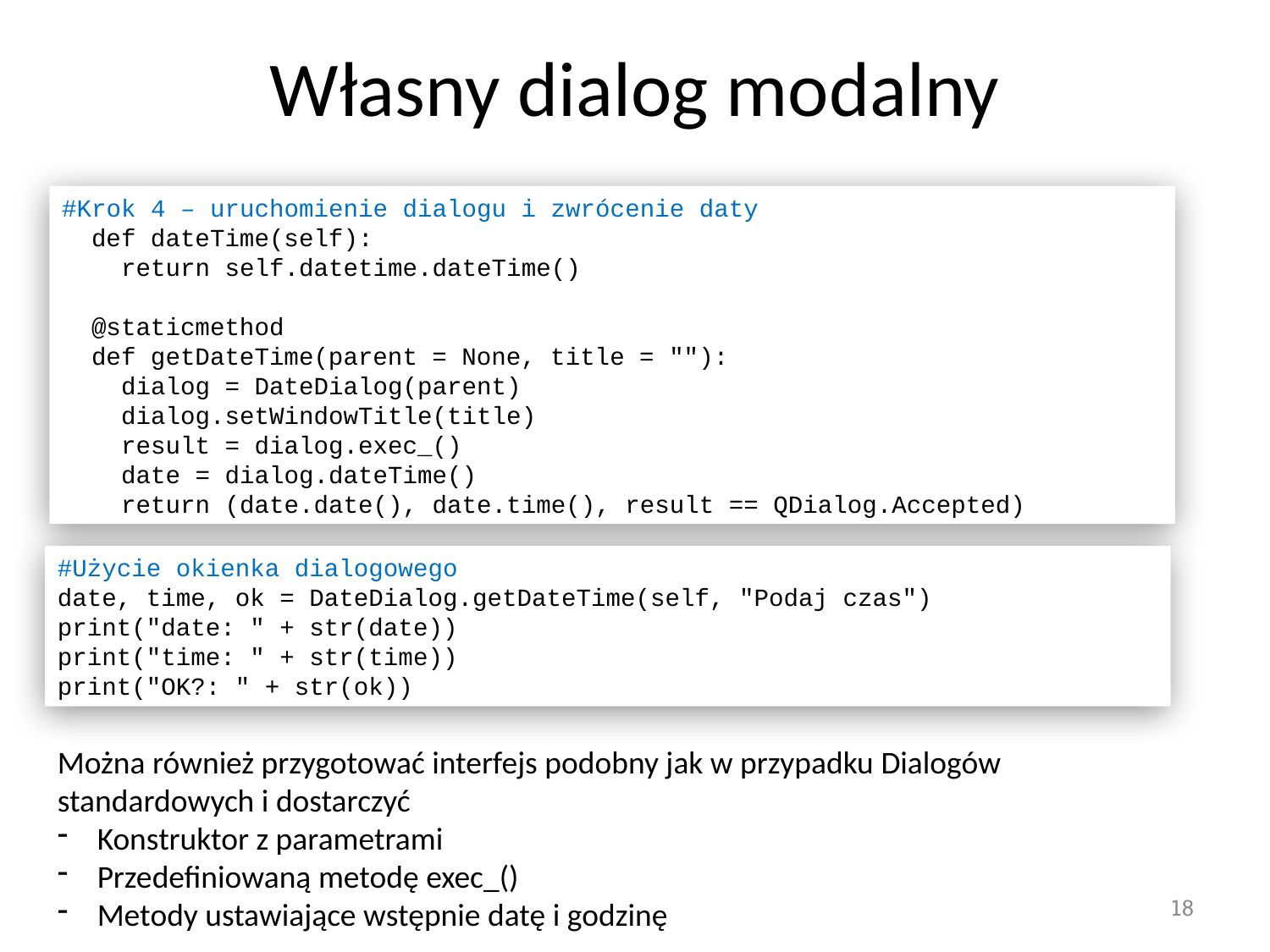

# Własny dialog modalny
#Krok 4 – uruchomienie dialogu i zwrócenie daty
  def dateTime(self):
    return self.datetime.dateTime()

  @staticmethod
  def getDateTime(parent = None, title = ""):
    dialog = DateDialog(parent)
    dialog.setWindowTitle(title)
    result = dialog.exec_()
    date = dialog.dateTime()
    return (date.date(), date.time(), result == QDialog.Accepted)
#Użycie okienka dialogowego
date, time, ok = DateDialog.getDateTime(self, "Podaj czas")
print("date: " + str(date))
print("time: " + str(time))
print("OK?: " + str(ok))
Można również przygotować interfejs podobny jak w przypadku Dialogów standardowych i dostarczyć
Konstruktor z parametrami
Przedefiniowaną metodę exec_()
Metody ustawiające wstępnie datę i godzinę
18